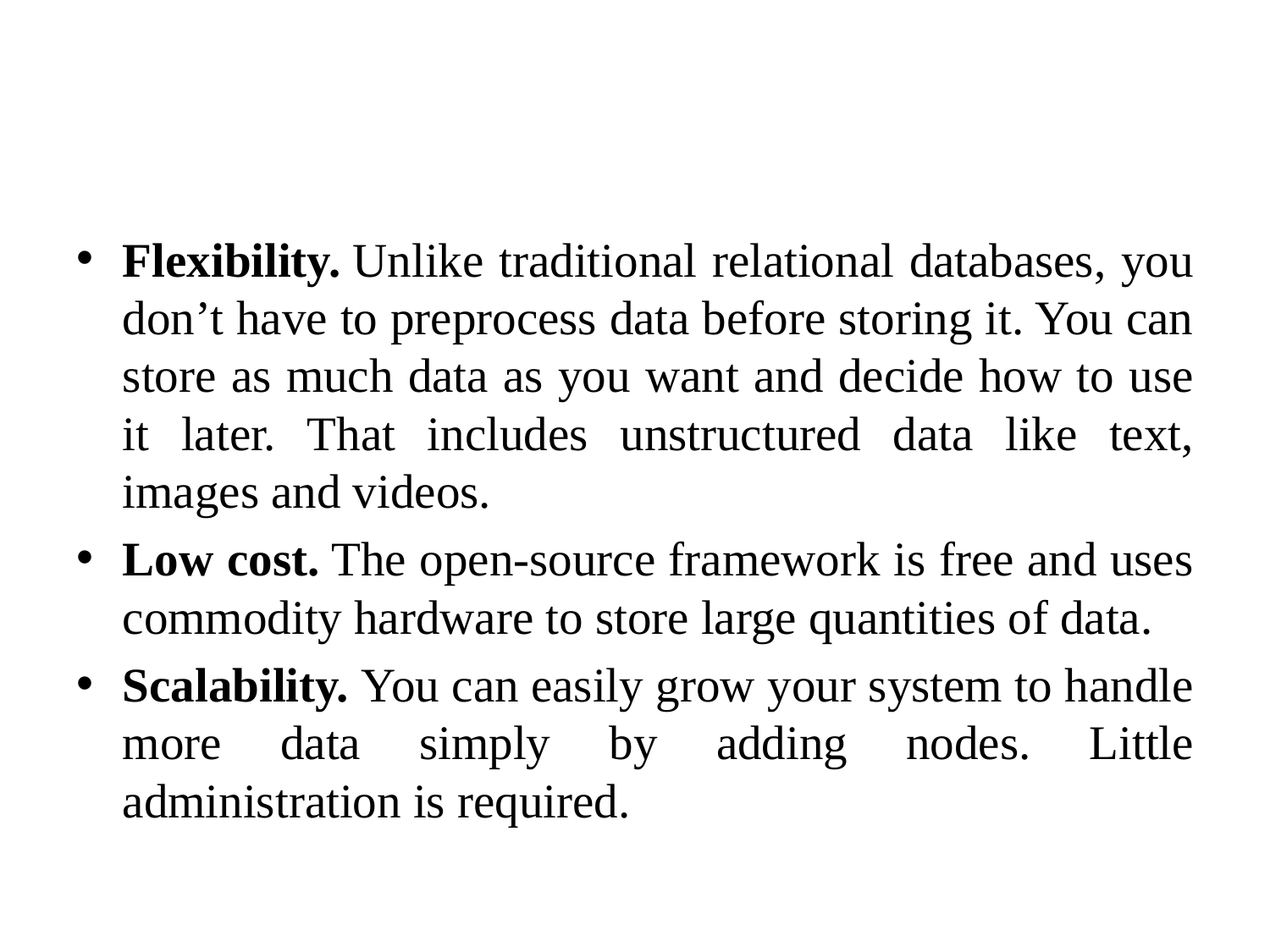

#
Flexibility. Unlike traditional relational databases, you don’t have to preprocess data before storing it. You can store as much data as you want and decide how to use it later. That includes unstructured data like text, images and videos.
Low cost. The open-source framework is free and uses commodity hardware to store large quantities of data.
Scalability. You can easily grow your system to handle more data simply by adding nodes. Little administration is required.